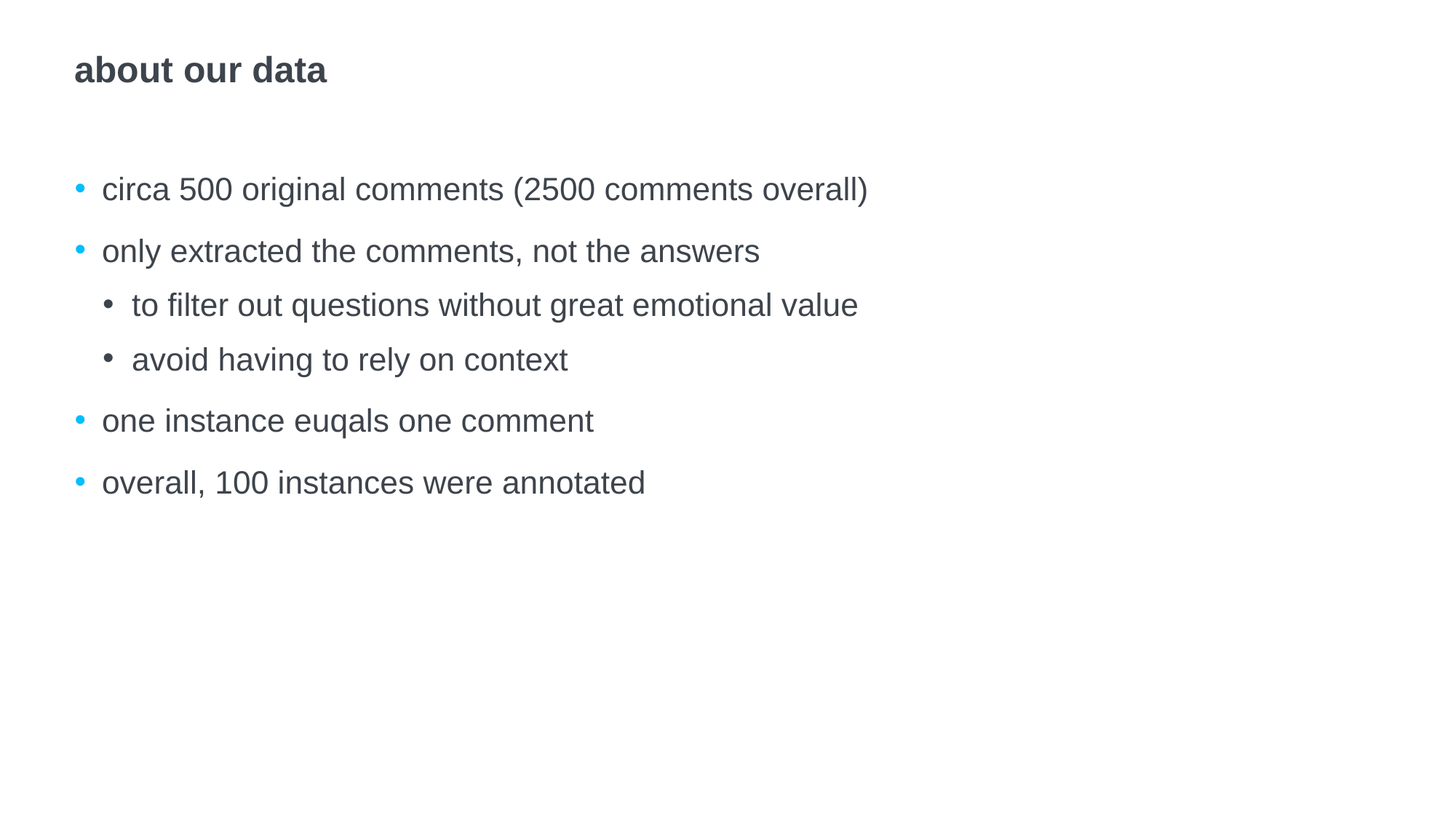

# about our data
circa 500 original comments (2500 comments overall)
only extracted the comments, not the answers
to filter out questions without great emotional value
avoid having to rely on context
one instance euqals one comment
overall, 100 instances were annotated